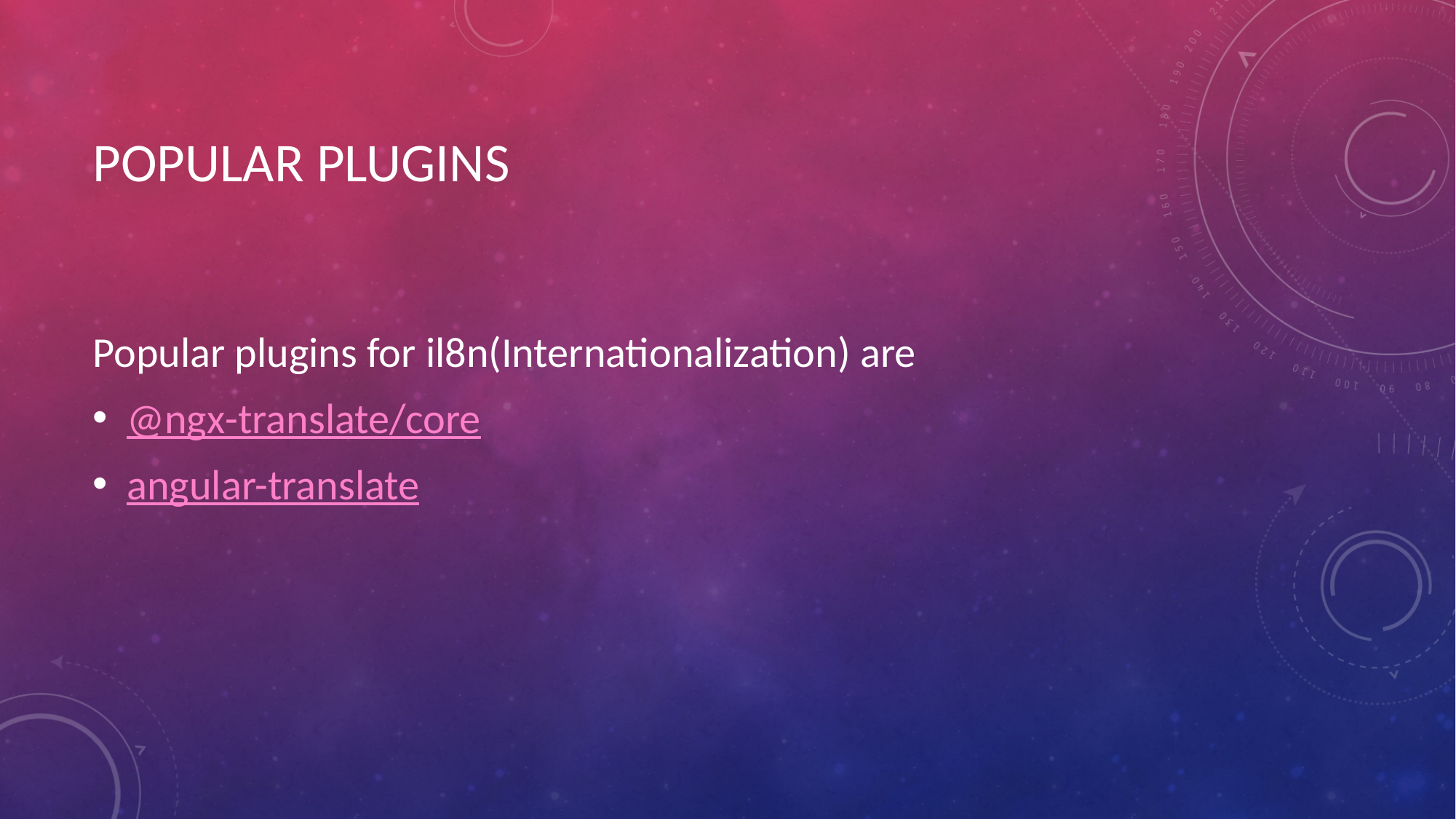

# Popular plugins
Popular plugins for il8n(Internationalization) are
@ngx-translate/core
angular-translate